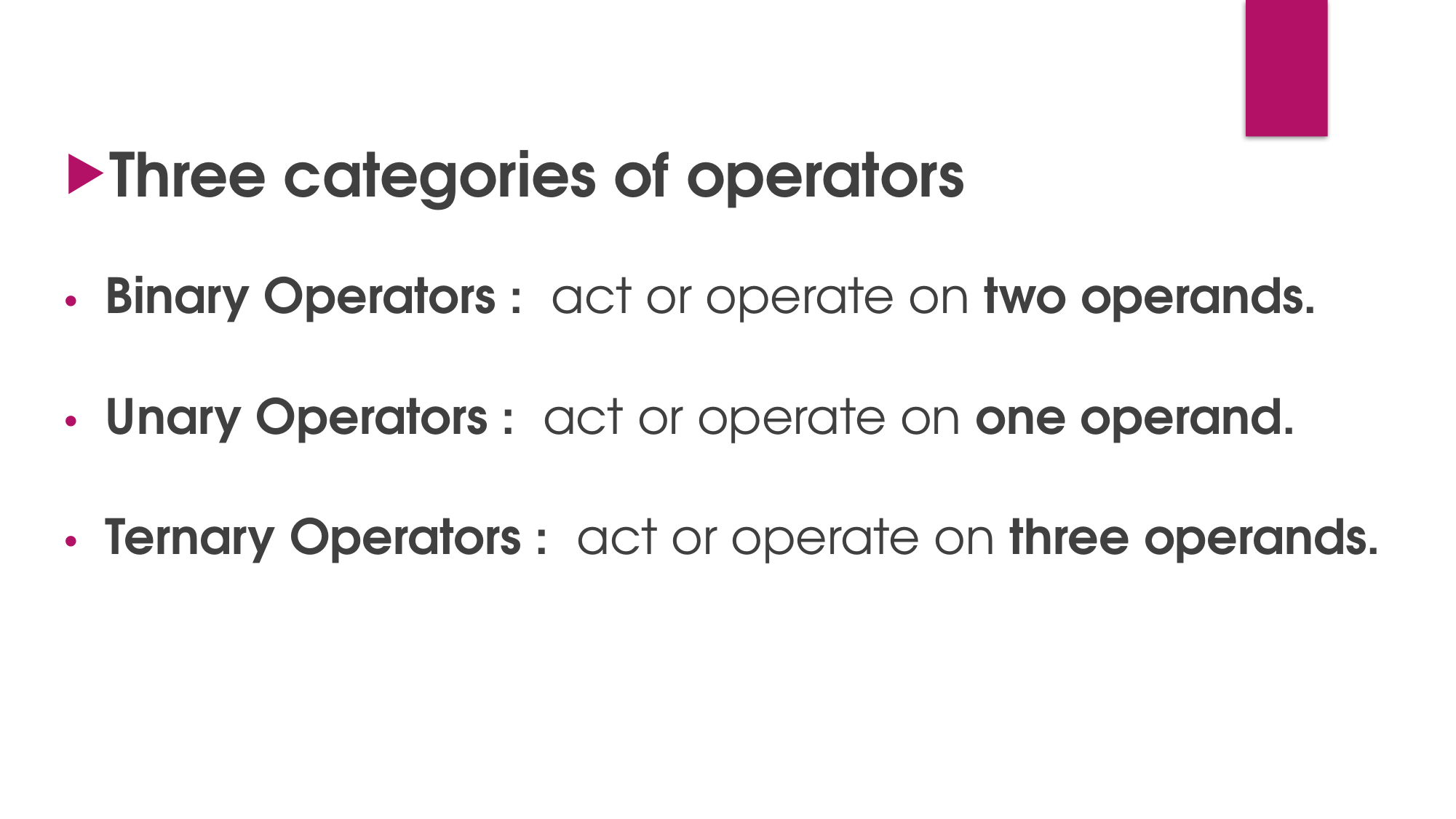

Three categories of operators

Binary Operators :  act or operate on two operands.

Unary Operators :  act or operate on one operand.

Ternary Operators :  act or operate on three operands.